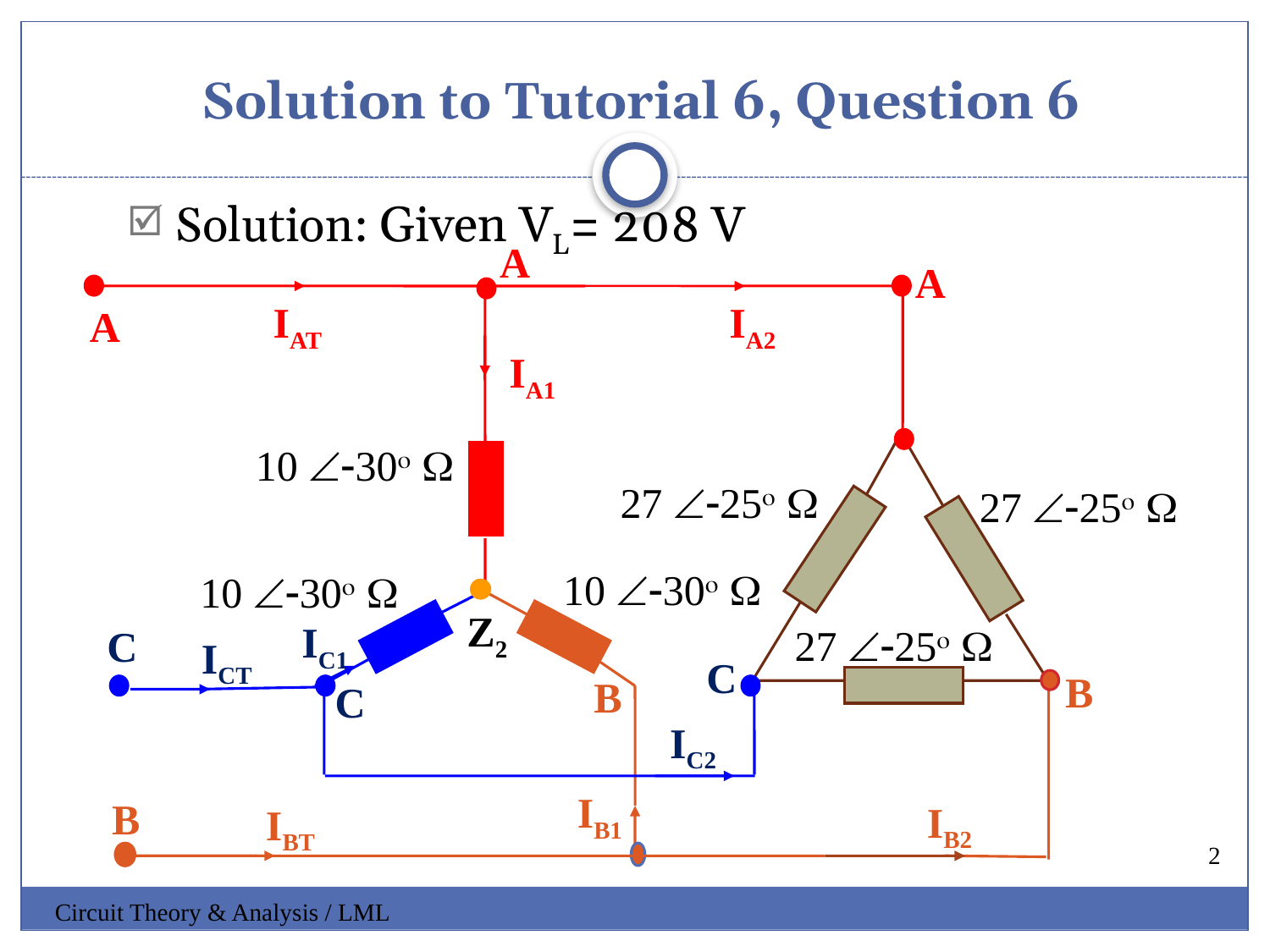

# Solution to Tutorial 6, Question 6
 Solution: Given VL= 208 V
A
A

IAT
A

10 ∠−30ο Ω

27 ∠−25ο Ω
27 ∠−25ο Ω

10 ∠−30ο Ω
10 ∠−30ο Ω

Z2

27 ∠−25ο Ω
C
ICT
C

B

B

C

B
IBT

IA2
IA1
IB1
IB2

IC2
IC1

2
Circuit Theory & Analysis / LML